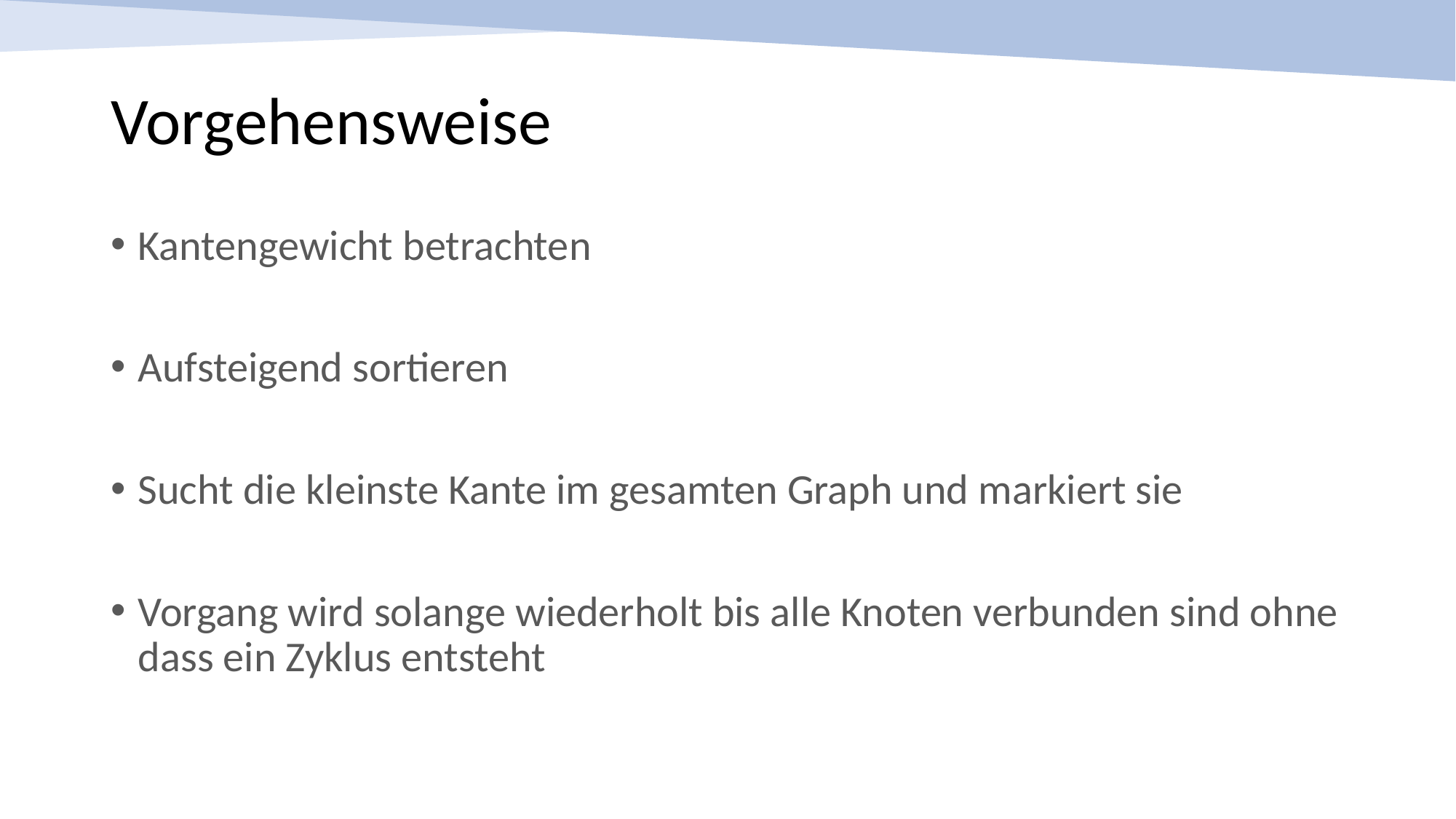

Vorgehensweise
Kantengewicht betrachten

Aufsteigend sortieren

Sucht die kleinste Kante im gesamten Graph und markiert sie

Vorgang wird solange wiederholt bis alle Knoten verbunden sind ohne dass ein Zyklus entsteht